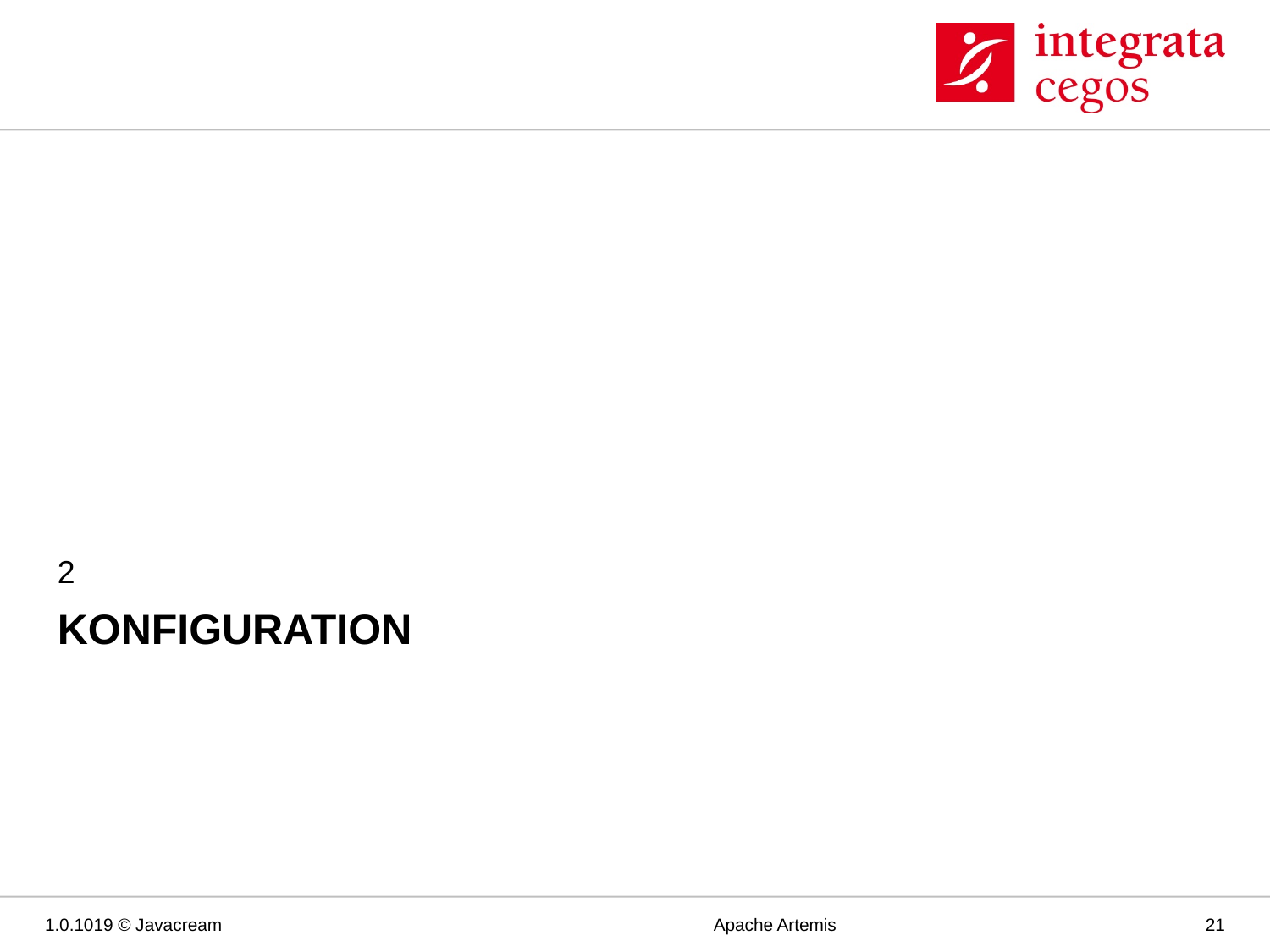

2
# Konfiguration
1.0.1019 © Javacream
Apache Artemis
21